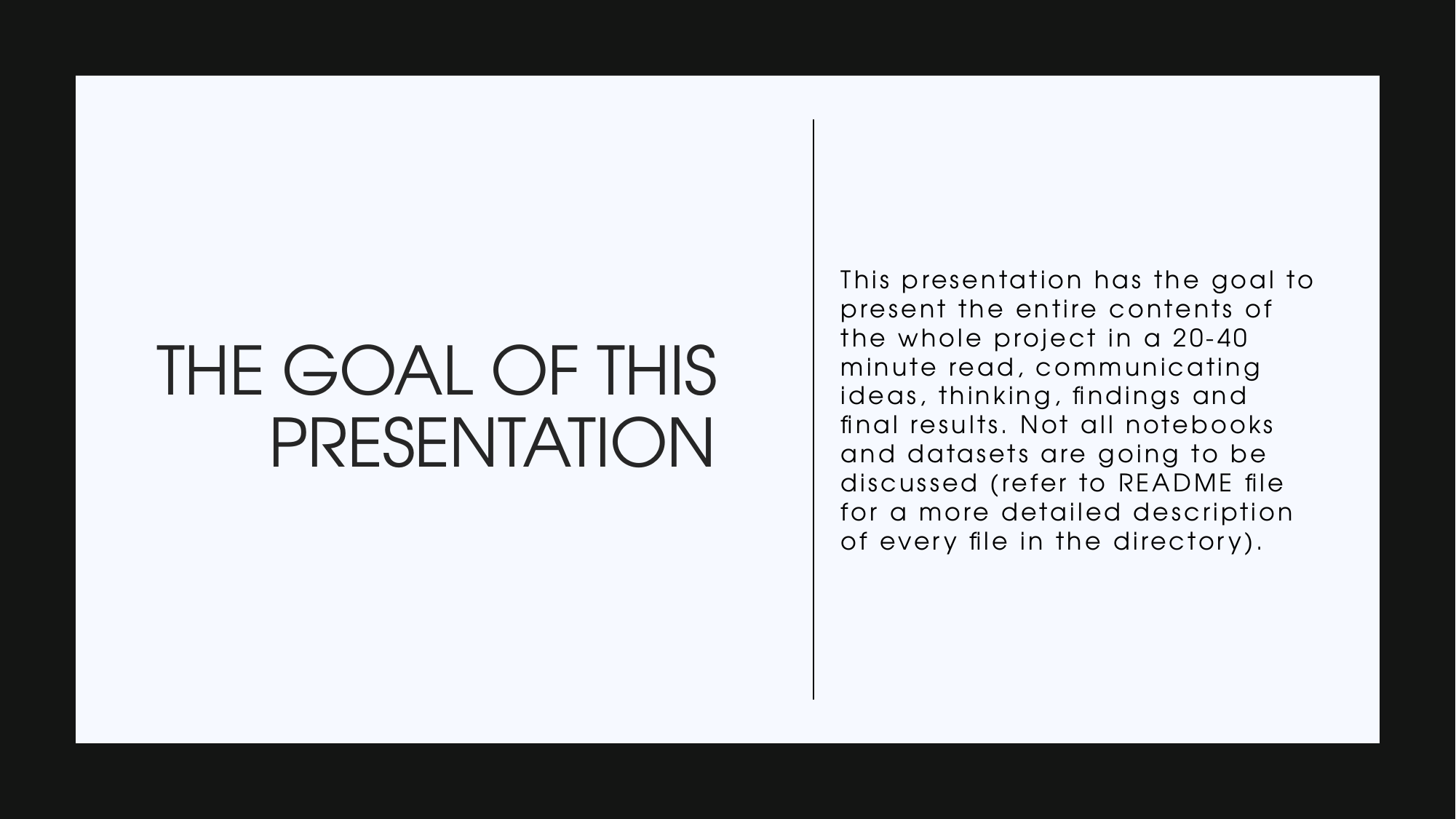

This presentation has the goal to present the entire contents of the whole project in a 20-40 minute read, communicating ideas, thinking, findings and final results. Not all notebooks and datasets are going to be discussed (refer to README file for a more detailed description of every file in the directory).
# The goal of this presentation